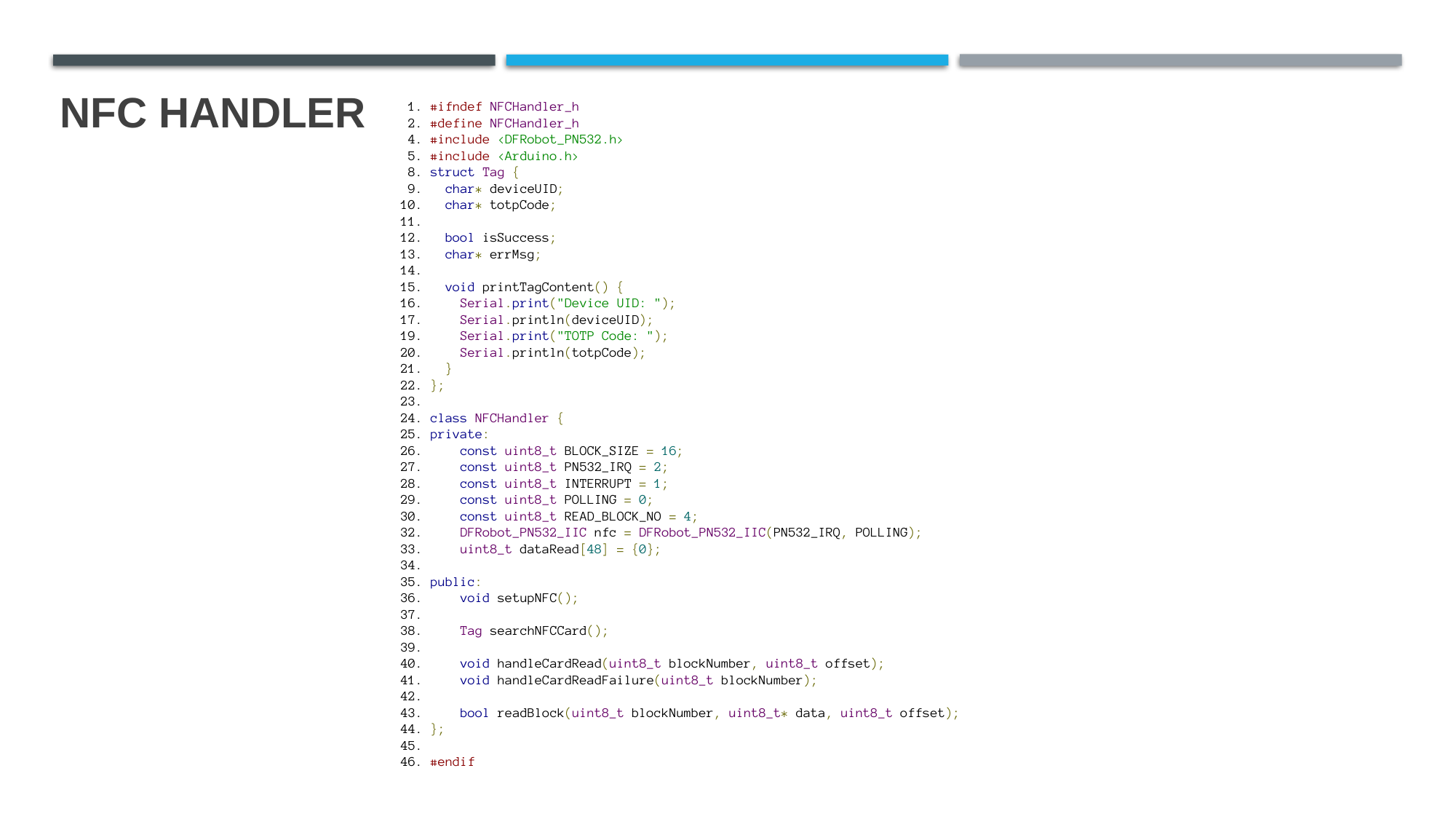

# NFC Handler
 1. #ifndef NFCHandler_h
 2. #define NFCHandler_h
 4. #include <DFRobot_PN532.h>
 5. #include <Arduino.h>
 8. struct Tag {
 9.   char* deviceUID;
10.   char* totpCode;
11.
12.   bool isSuccess;
13.   char* errMsg;
14.
15.   void printTagContent() {
16.     Serial.print("Device UID: ");
17.     Serial.println(deviceUID);
19.     Serial.print("TOTP Code: ");
20.     Serial.println(totpCode);
21.   }
22. };
23.
24. class NFCHandler {
25. private:
26.     const uint8_t BLOCK_SIZE = 16;
27.     const uint8_t PN532_IRQ = 2;
28.     const uint8_t INTERRUPT = 1;
29.     const uint8_t POLLING = 0;
30.     const uint8_t READ_BLOCK_NO = 4;
32.     DFRobot_PN532_IIC nfc = DFRobot_PN532_IIC(PN532_IRQ, POLLING);
33.     uint8_t dataRead[48] = {0};
34.
35. public:
36.     void setupNFC();
37.
38.     Tag searchNFCCard();
39.
40.     void handleCardRead(uint8_t blockNumber, uint8_t offset);
41.     void handleCardReadFailure(uint8_t blockNumber);
42.
43.     bool readBlock(uint8_t blockNumber, uint8_t* data, uint8_t offset);
44. };
45.
46. #endif